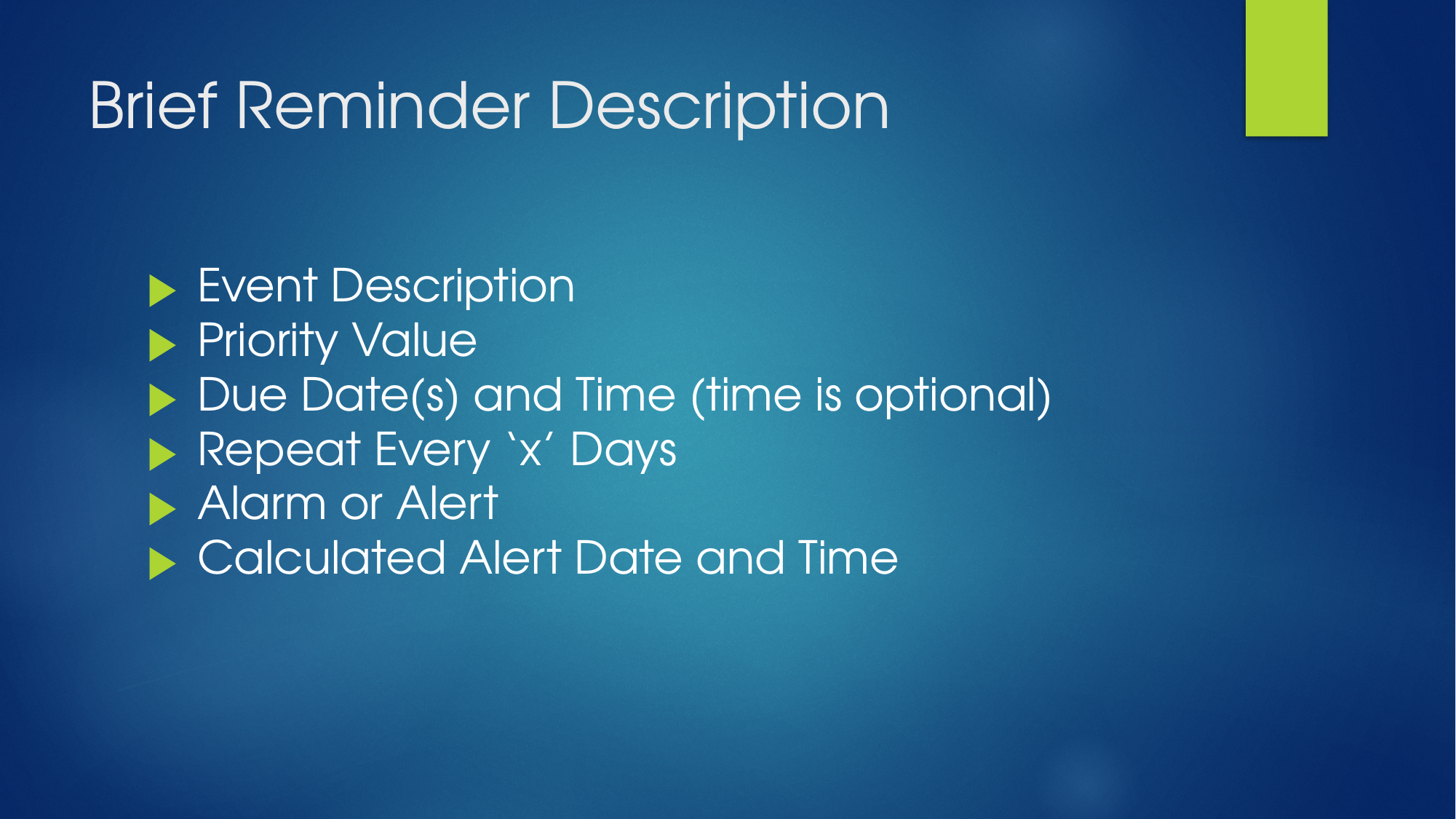

# Brief Reminder Description

Event Description
Priority Value
Due Date(s) and Time (time is optional)
Repeat Every ‘x’ Days
Alarm or Alert
Calculated Alert Date and Time